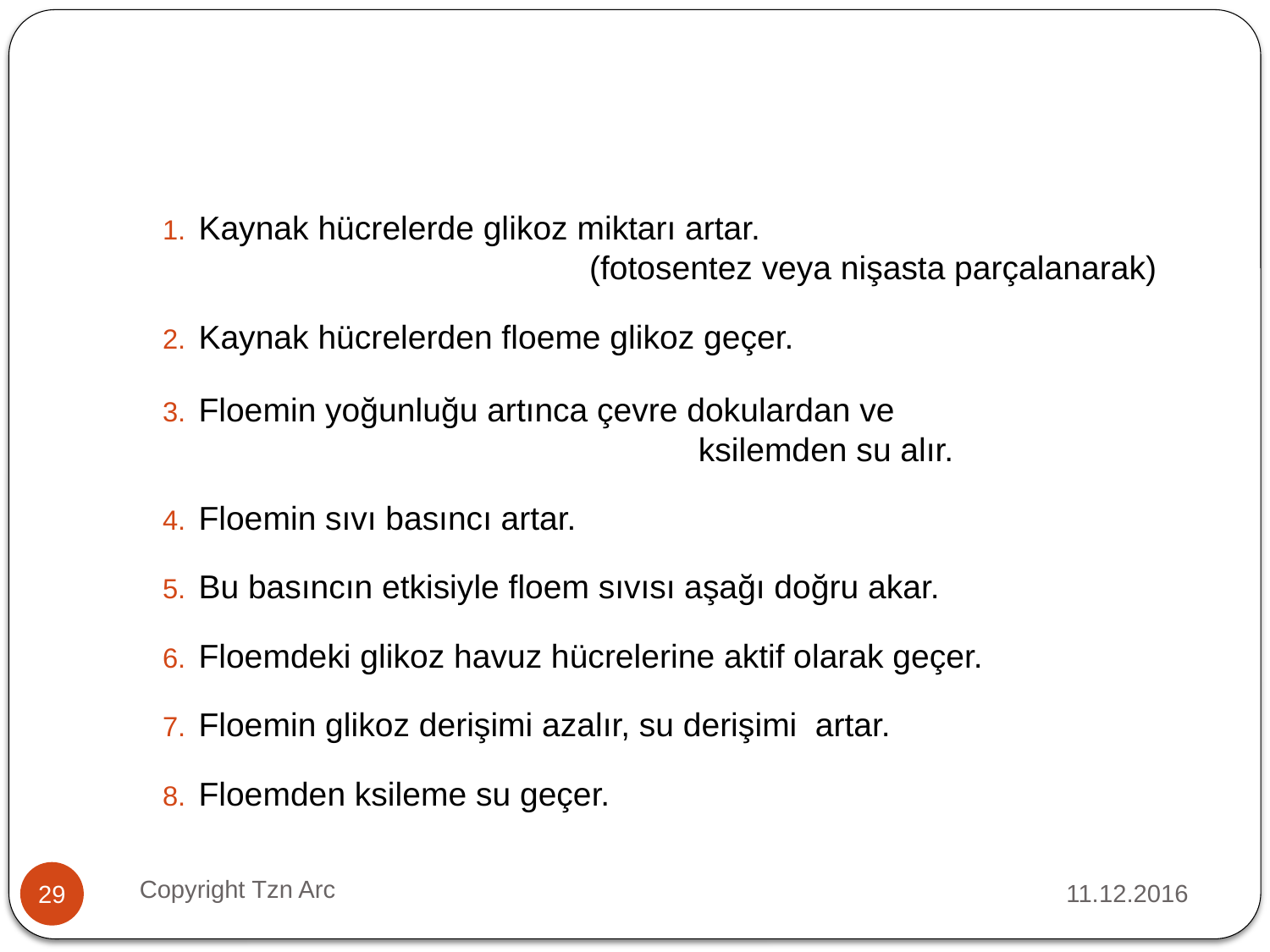

#
Kaynak hücrelerde glikoz miktarı artar.                                                                                           (fotosentez veya nişasta parçalanarak)

Kaynak hücrelerden floeme glikoz geçer.

Floemin yoğunluğu artınca çevre dokulardan ve                                                                                        ksilemden su alır.

Floemin sıvı basıncı artar.

Bu basıncın etkisiyle floem sıvısı aşağı doğru akar.

Floemdeki glikoz havuz hücrelerine aktif olarak geçer.

Floemin glikoz derişimi azalır, su derişimi  artar.

Floemden ksileme su geçer.
Copyright Tzn Arc
11.12.2016
29